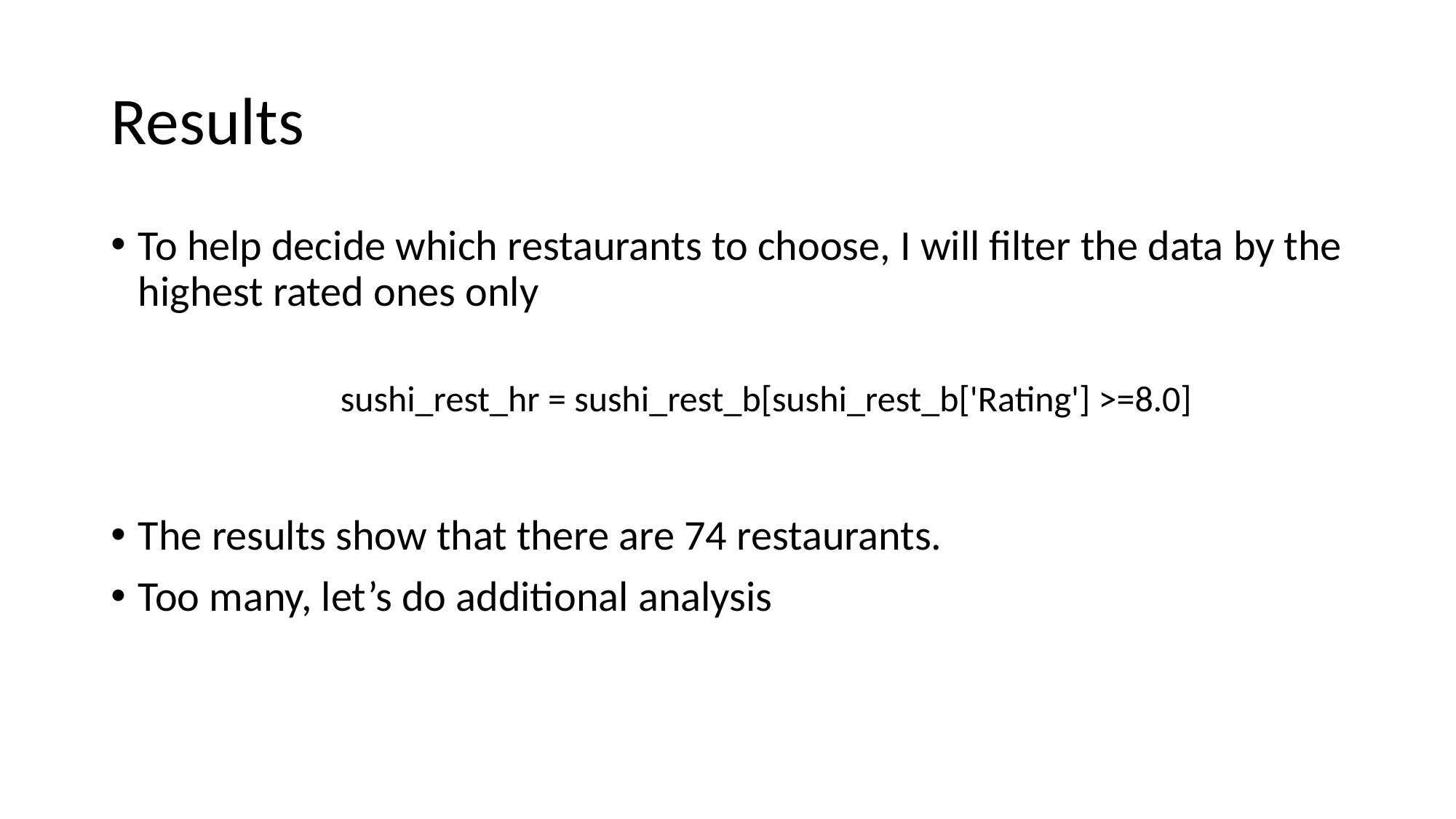

# Results
To help decide which restaurants to choose, I will filter the data by the highest rated ones only

The results show that there are 74 restaurants.
Too many, let’s do additional analysis

sushi_rest_hr = sushi_rest_b[sushi_rest_b['Rating'] >=8.0]